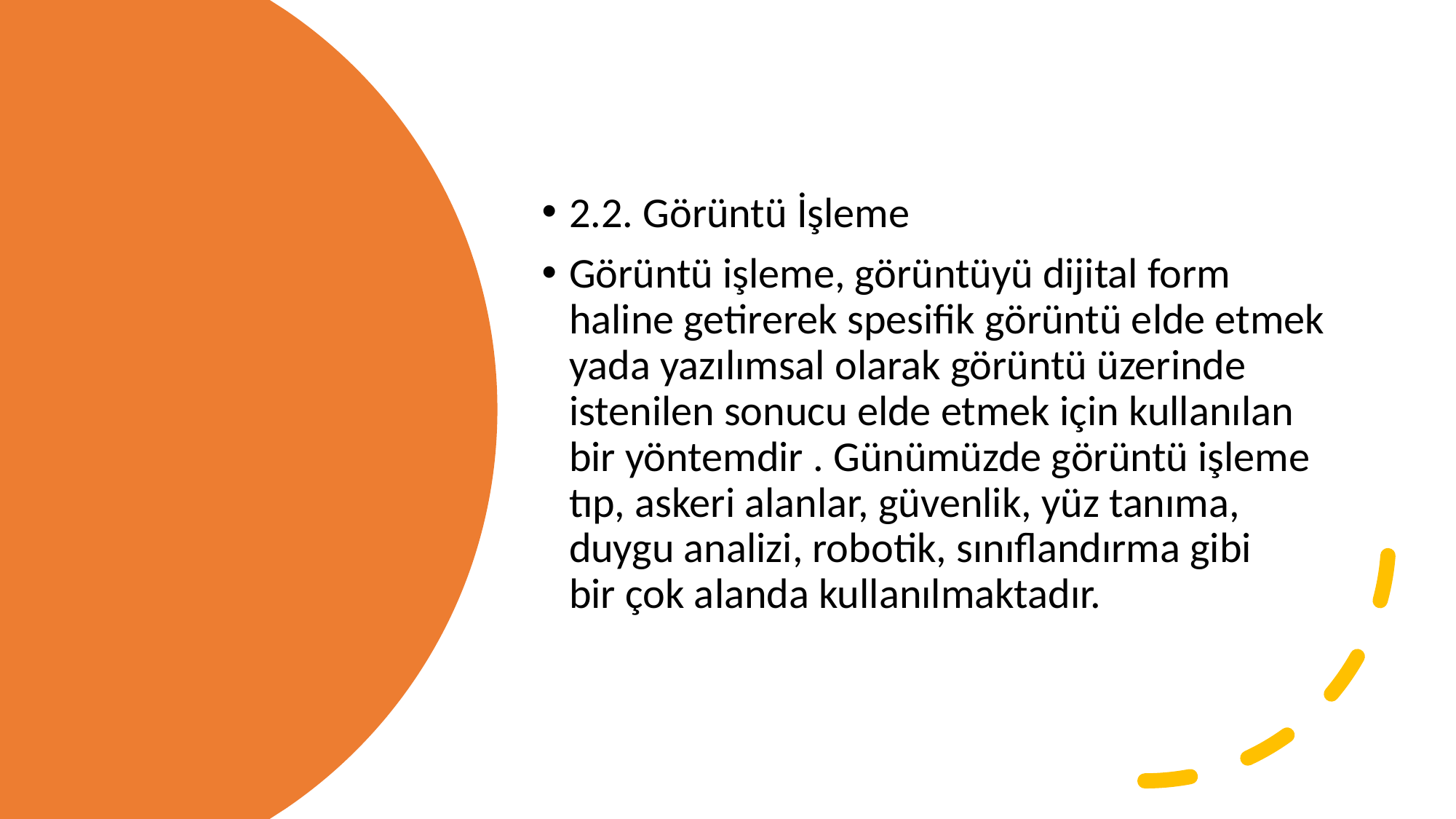

2.2. Görüntü İşleme
Görüntü işleme, görüntüyü dijital form haline getirerek spesifik görüntü elde etmek yada yazılımsal olarak görüntü üzerinde istenilen sonucu elde etmek için kullanılan bir yöntemdir . Günümüzde görüntü işleme tıp, askeri alanlar, güvenlik, yüz tanıma, duygu analizi, robotik, sınıflandırma gibi bir çok alanda kullanılmaktadır.
#